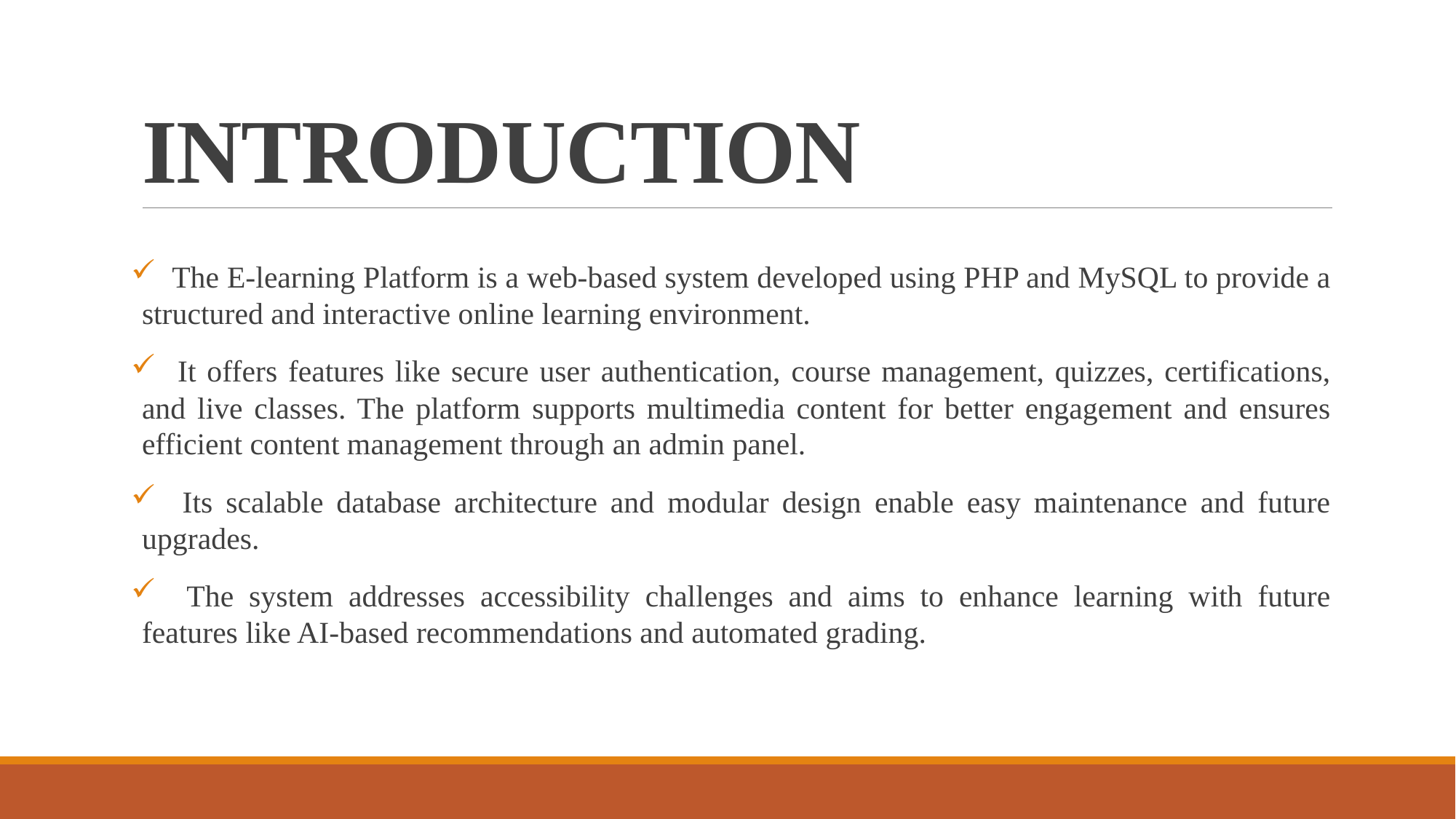

# INTRODUCTION
  The E-learning Platform is a web-based system developed using PHP and MySQL to provide a structured and interactive online learning environment.
  It offers features like secure user authentication, course management, quizzes, certifications, and live classes. The platform supports multimedia content for better engagement and ensures efficient content management through an admin panel.
  Its scalable database architecture and modular design enable easy maintenance and future upgrades.
  The system addresses accessibility challenges and aims to enhance learning with future features like AI-based recommendations and automated grading.